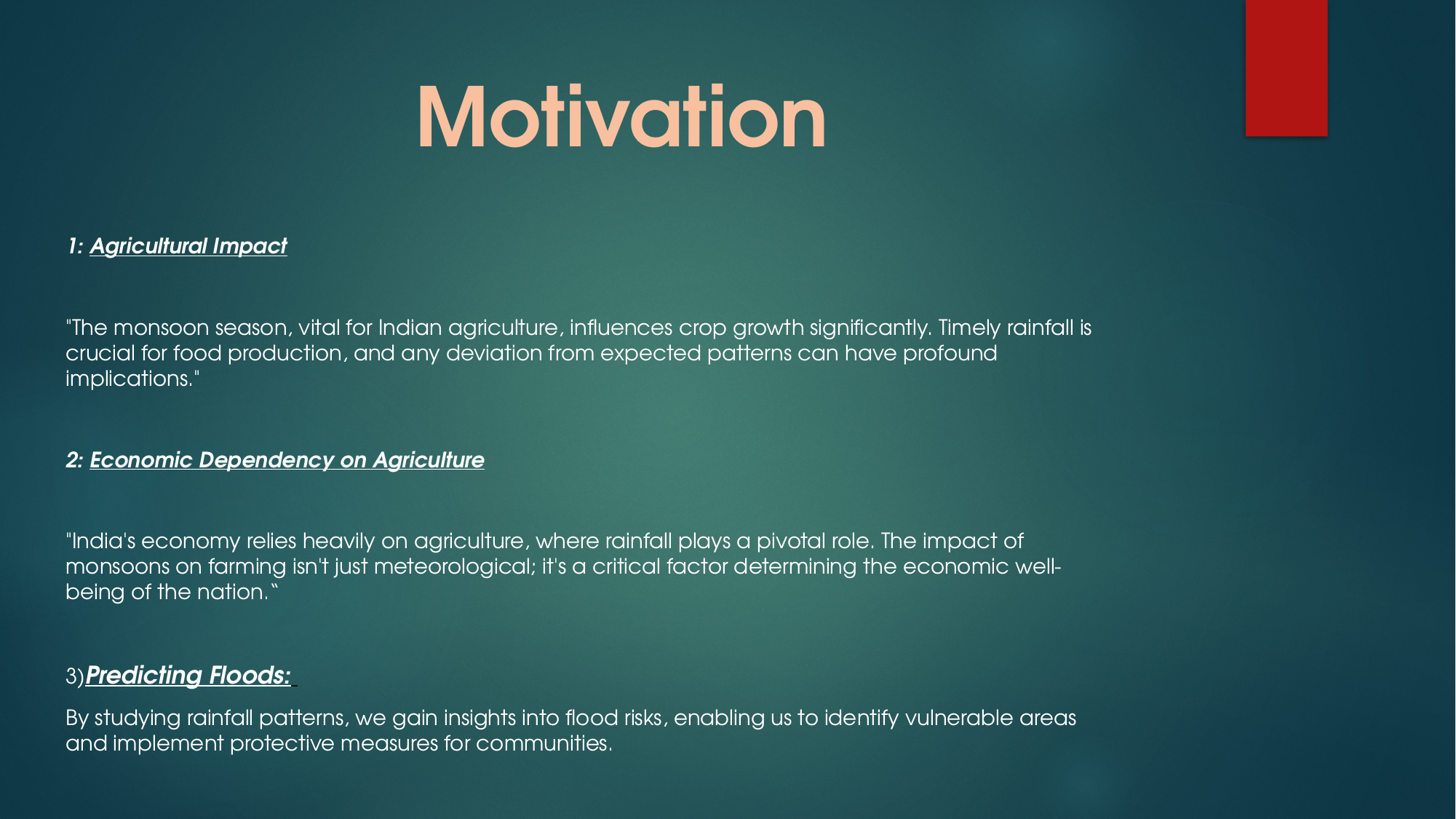

Motivation
1: Agricultural Impact

"The monsoon season, vital for Indian agriculture, influences crop growth significantly. Timely rainfall is crucial for food production, and any deviation from expected patterns can have profound implications."

2: Economic Dependency on Agriculture

"India's economy relies heavily on agriculture, where rainfall plays a pivotal role. The impact of monsoons on farming isn't just meteorological; it's a critical factor determining the economic well-being of the nation.“

3)Predicting Floods:
By studying rainfall patterns, we gain insights into flood risks, enabling us to identify vulnerable areas and implement protective measures for communities.